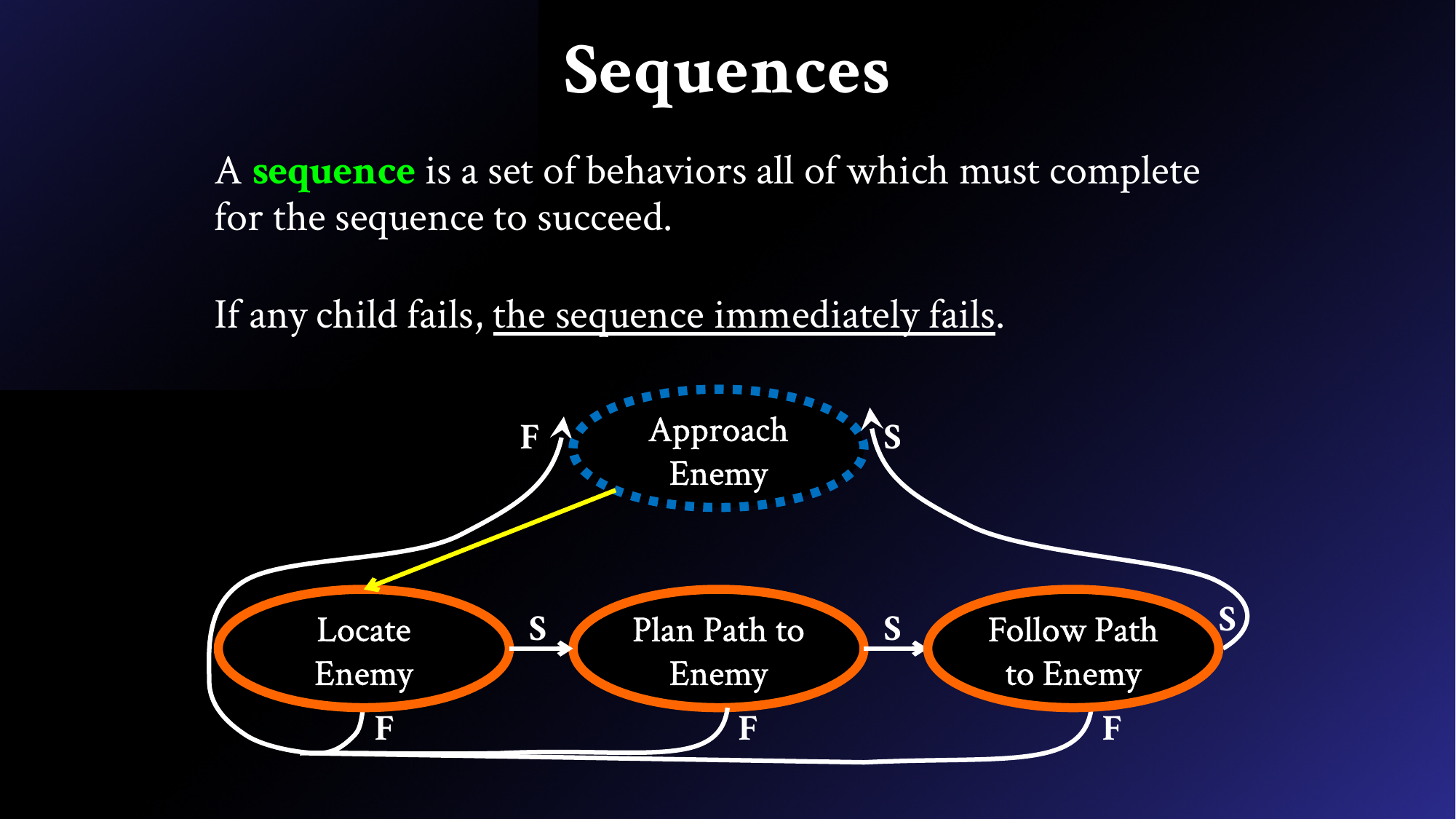

# Sequences
A sequence is a set of behaviors all of which must complete for the sequence to succeed.

If any child fails, the sequence immediately fails.

Approach Enemy

F
S

Locate Enemy
Plan Path to Enemy
Follow Path to Enemy
S
S
S
F
F
F